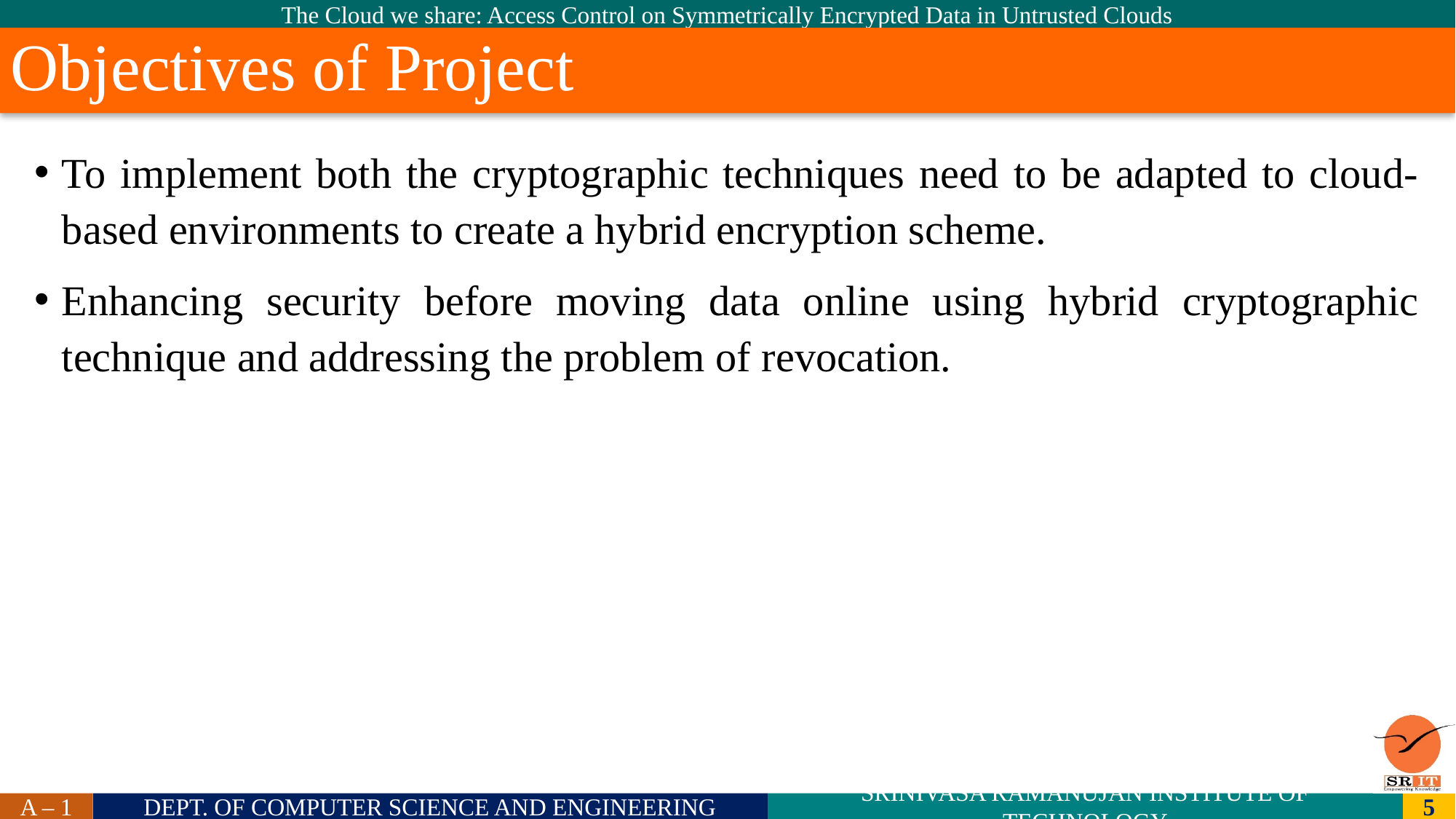

Objectives of Project
# To implement both the cryptographic techniques need to be adapted to cloud- based environments to create a hybrid encryption scheme.
Enhancing security before moving data online using hybrid cryptographic technique and addressing the problem of revocation.